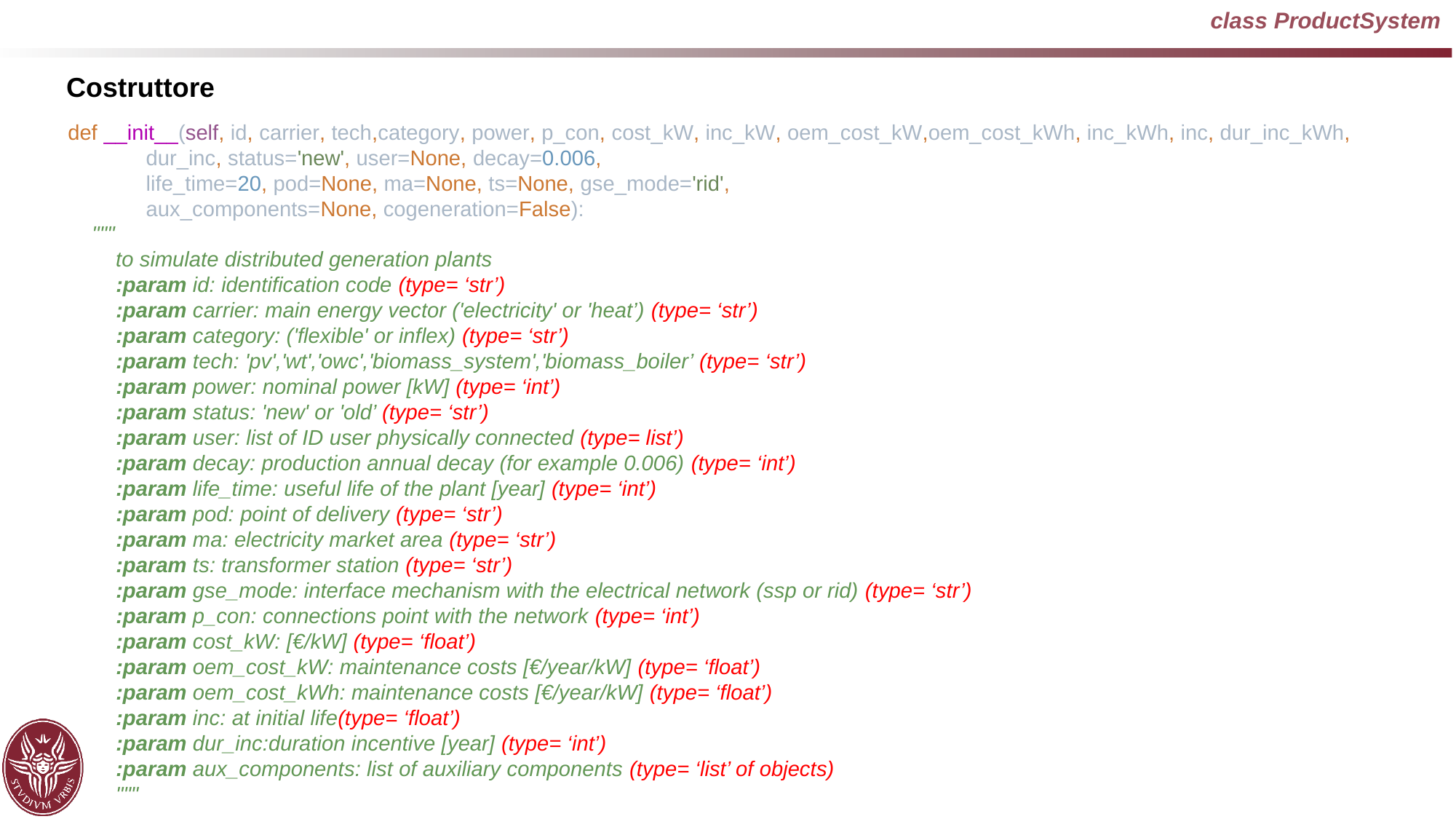

class ProductSystem
Costruttore
def __init__(self, id, carrier, tech,category, power, p_con, cost_kW, inc_kW, oem_cost_kW,oem_cost_kWh, inc_kWh, inc, dur_inc_kWh,
             dur_inc, status='new', user=None, decay=0.006,
             life_time=20, pod=None, ma=None, ts=None, gse_mode='rid',
             aux_components=None, cogeneration=False):
    """
        to simulate distributed generation plants
        :param id: identification code (type= ‘str’)
        :param carrier: main energy vector ('electricity' or 'heat’) (type= ‘str’)
        :param category: ('flexible' or inflex) (type= ‘str’)
        :param tech: 'pv','wt','owc','biomass_system','biomass_boiler’ (type= ‘str’)
        :param power: nominal power [kW] (type= ‘int’)
        :param status: 'new' or 'old’ (type= ‘str’)
        :param user: list of ID user physically connected (type= list’)
        :param decay: production annual decay (for example 0.006) (type= ‘int’)
        :param life_time: useful life of the plant [year] (type= ‘int’)
        :param pod: point of delivery (type= ‘str’)
        :param ma: electricity market area (type= ‘str’)
        :param ts: transformer station (type= ‘str’)
        :param gse_mode: interface mechanism with the electrical network (ssp or rid) (type= ‘str’)
        :param p_con: connections point with the network (type= ‘int’)
        :param cost_kW: [€/kW] (type= ‘float’)
        :param oem_cost_kW: maintenance costs [€/year/kW] (type= ‘float’)
        :param oem_cost_kWh: maintenance costs [€/year/kW] (type= ‘float’)
        :param inc: at initial life(type= ‘float’)
        :param dur_inc:duration incentive [year] (type= ‘int’)
        :param aux_components: list of auxiliary components (type= ‘list’ of objects)
        """